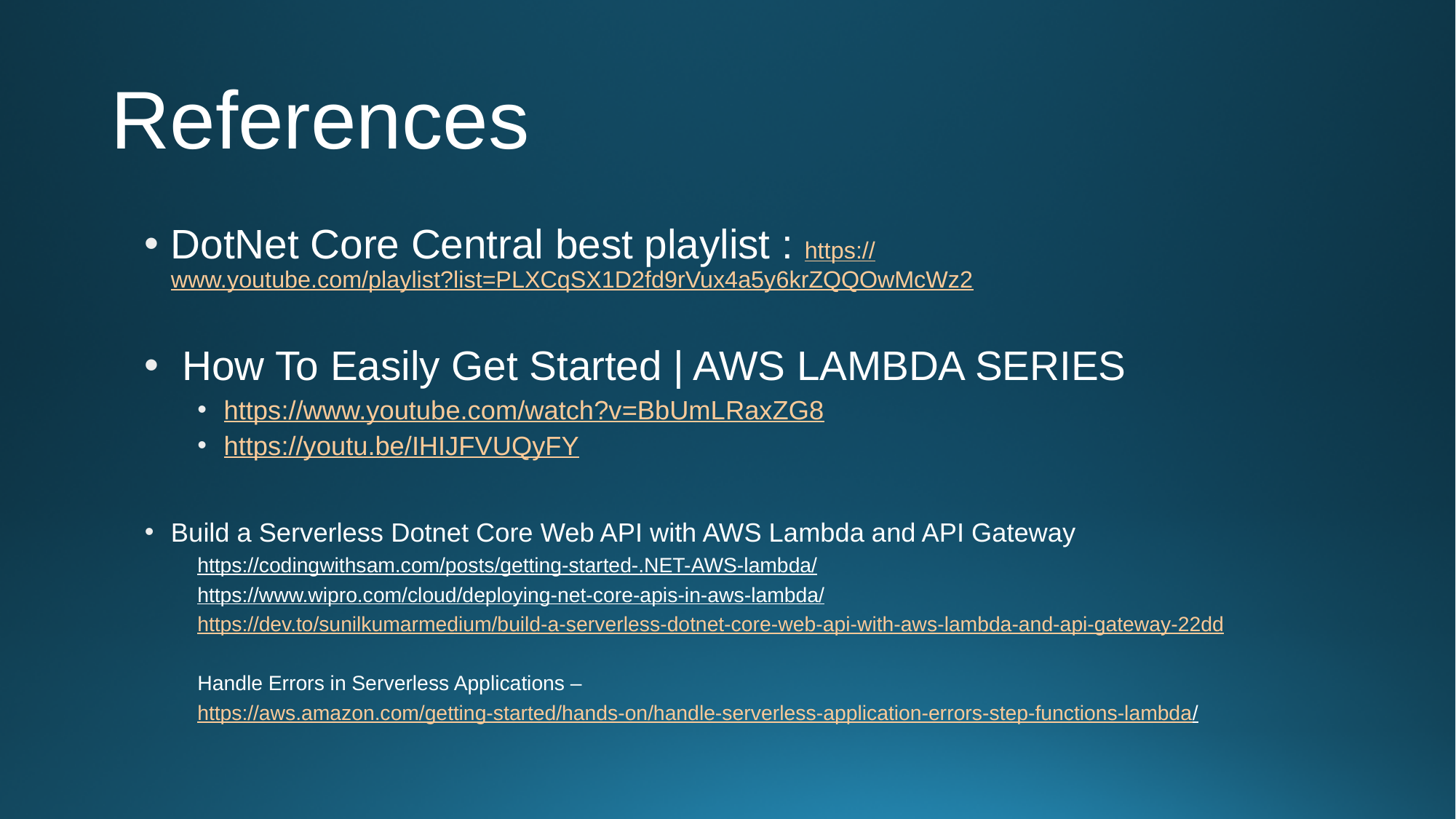

# References
DotNet Core Central best playlist : https://www.youtube.com/playlist?list=PLXCqSX1D2fd9rVux4a5y6krZQQOwMcWz2

 How To Easily Get Started | AWS LAMBDA SERIES
https://www.youtube.com/watch?v=BbUmLRaxZG8
https://youtu.be/IHIJFVUQyFY

Build a Serverless Dotnet Core Web API with AWS Lambda and API Gateway
https://codingwithsam.com/posts/getting-started-.NET-AWS-lambda/
https://www.wipro.com/cloud/deploying-net-core-apis-in-aws-lambda/
https://dev.to/sunilkumarmedium/build-a-serverless-dotnet-core-web-api-with-aws-lambda-and-api-gateway-22dd

Handle Errors in Serverless Applications –
	https://aws.amazon.com/getting-started/hands-on/handle-serverless-application-errors-step-functions-lambda/